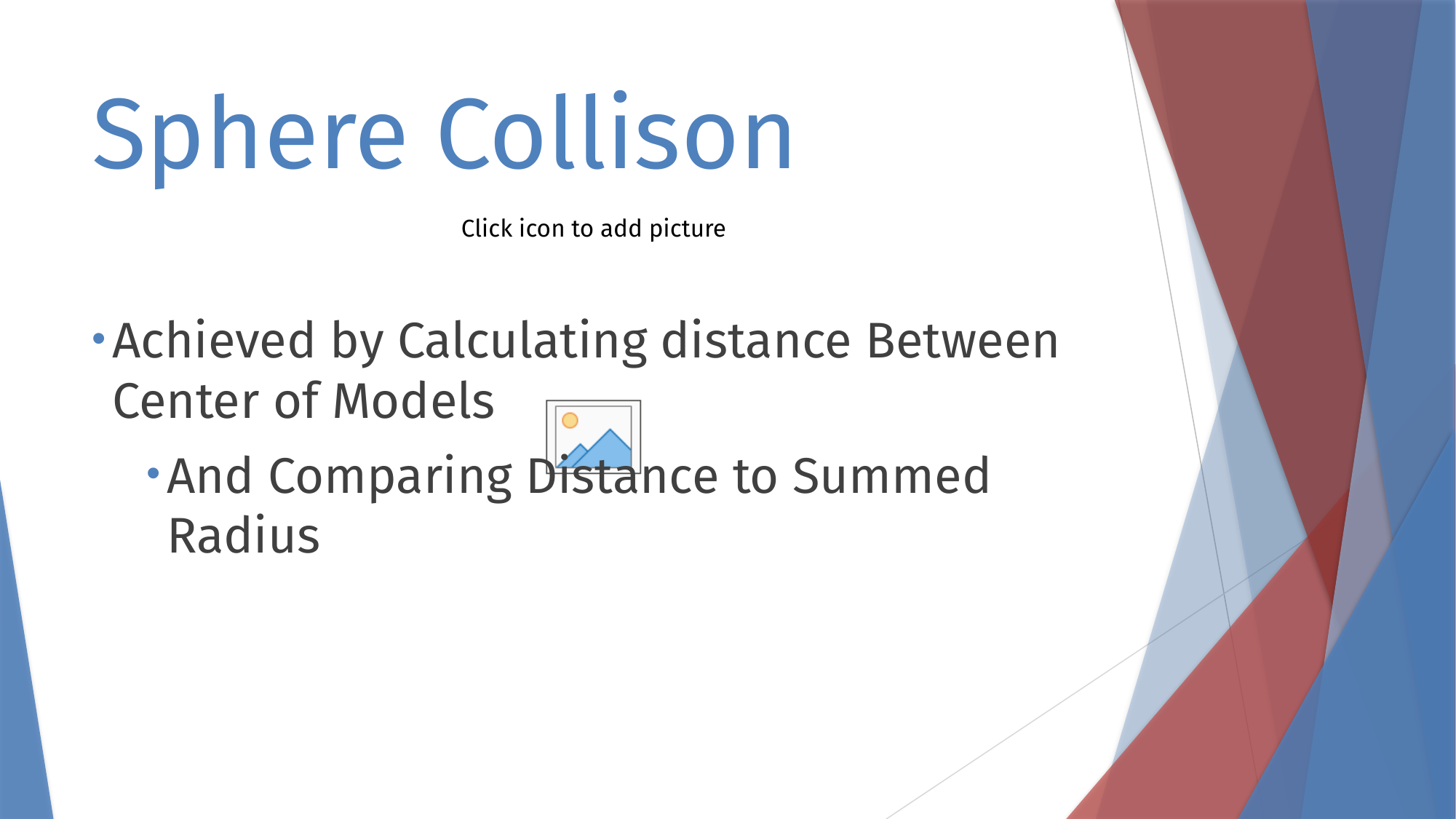

# Sphere Collison

Achieved by Calculating distance Between Center of Models
And Comparing Distance to Summed Radius